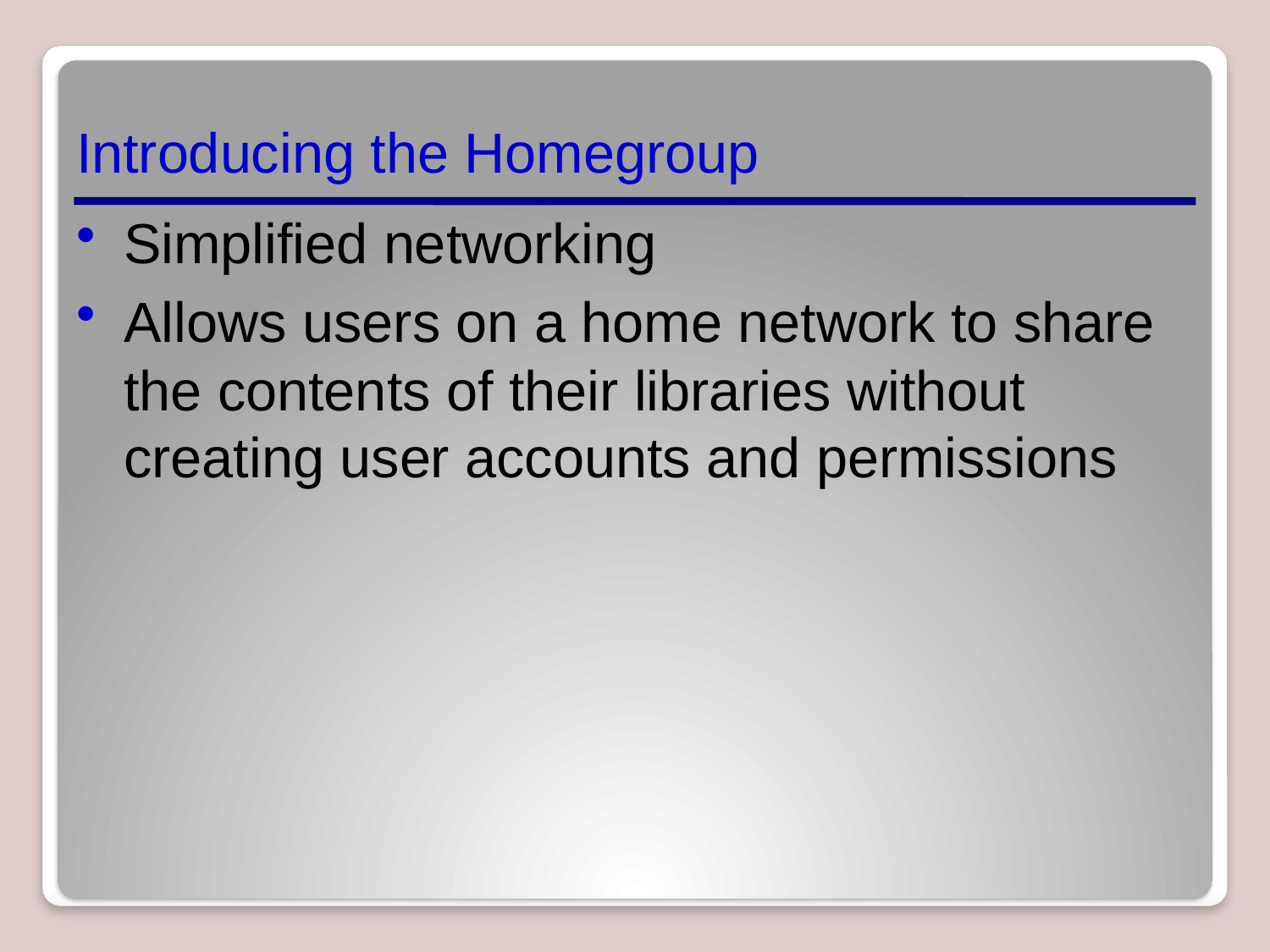

# Introducing the Homegroup
Simplified networking
Allows users on a home network to share the contents of their libraries without creating user accounts and permissions